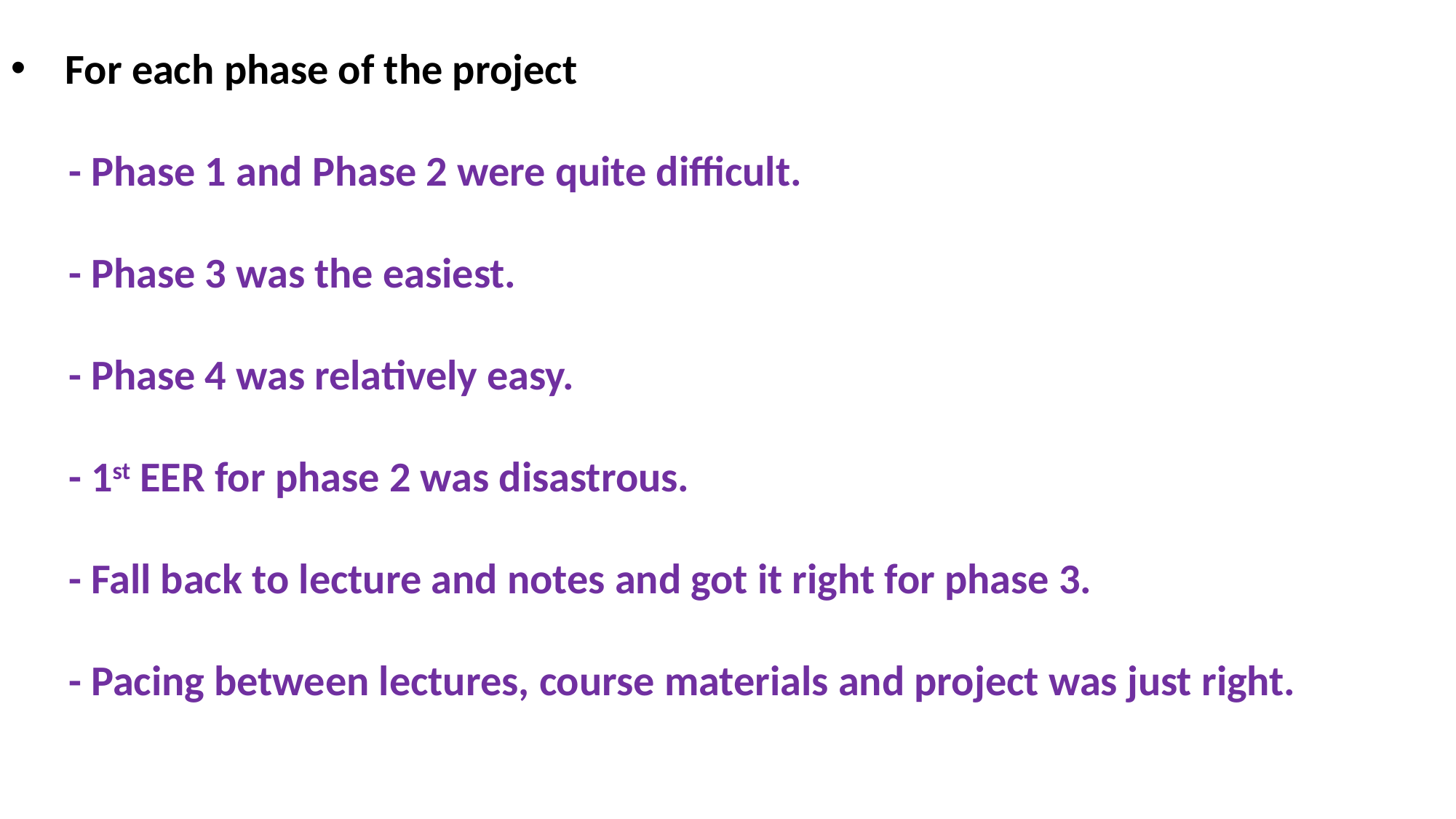

For each phase of the project

      - Phase 1 and Phase 2 were quite difficult.

      - Phase 3 was the easiest.

      - Phase 4 was relatively easy.

      - 1st EER for phase 2 was disastrous.

      - Fall back to lecture and notes and got it right for phase 3.

      - Pacing between lectures, course materials and project was just right.